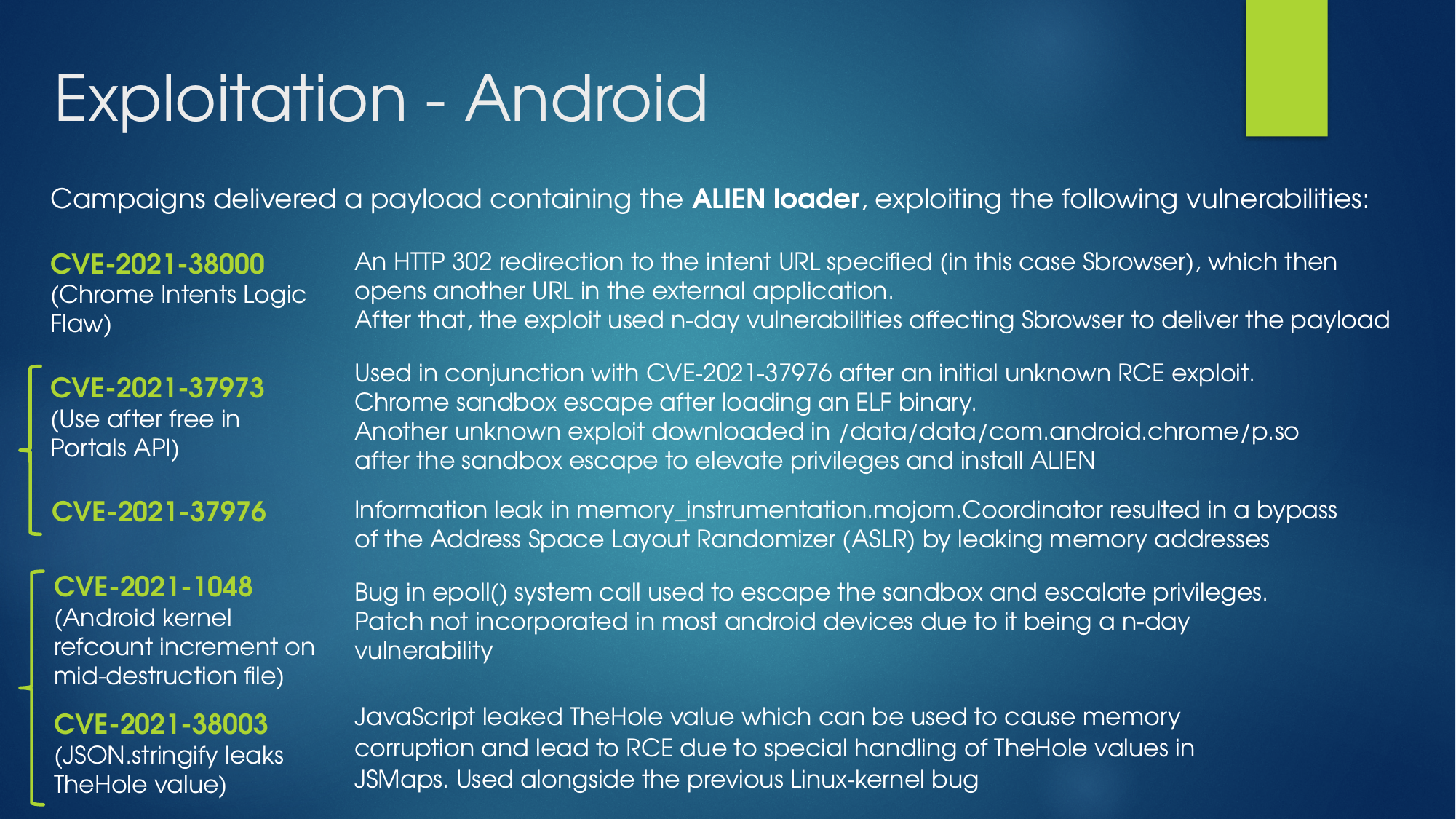

# Exploitation - Android
Campaigns delivered a payload containing the ALIEN loader, exploiting the following vulnerabilities:

CVE-2021-38000 (Chrome Intents Logic Flaw)
An HTTP 302 redirection to the intent URL specified (in this case Sbrowser), which then opens another URL in the external application.
After that, the exploit used n-day vulnerabilities affecting Sbrowser to deliver the payload
Used in conjunction with CVE-2021-37976 after an initial unknown RCE exploit.
Chrome sandbox escape after loading an ELF binary.
Another unknown exploit downloaded in /data/data/com.android.chrome/p.so after the sandbox escape to elevate privileges and install ALIEN
CVE-2021-37973
(Use after free in Portals API)

CVE-2021-37976
Information leak in memory_instrumentation.mojom.Coordinator resulted in a bypass of the Address Space Layout Randomizer (ASLR) by leaking memory addresses
CVE-2021-1048
(Android kernel refcount increment on mid-destruction file)

Bug in epoll() system call used to escape the sandbox and escalate privileges.
Patch not incorporated in most android devices due to it being a n-day vulnerability
JavaScript leaked TheHole value which can be used to cause memory corruption and lead to RCE due to special handling of TheHole values in JSMaps. Used alongside the previous Linux-kernel bug
CVE-2021-38003
(JSON.stringify leaks TheHole value)